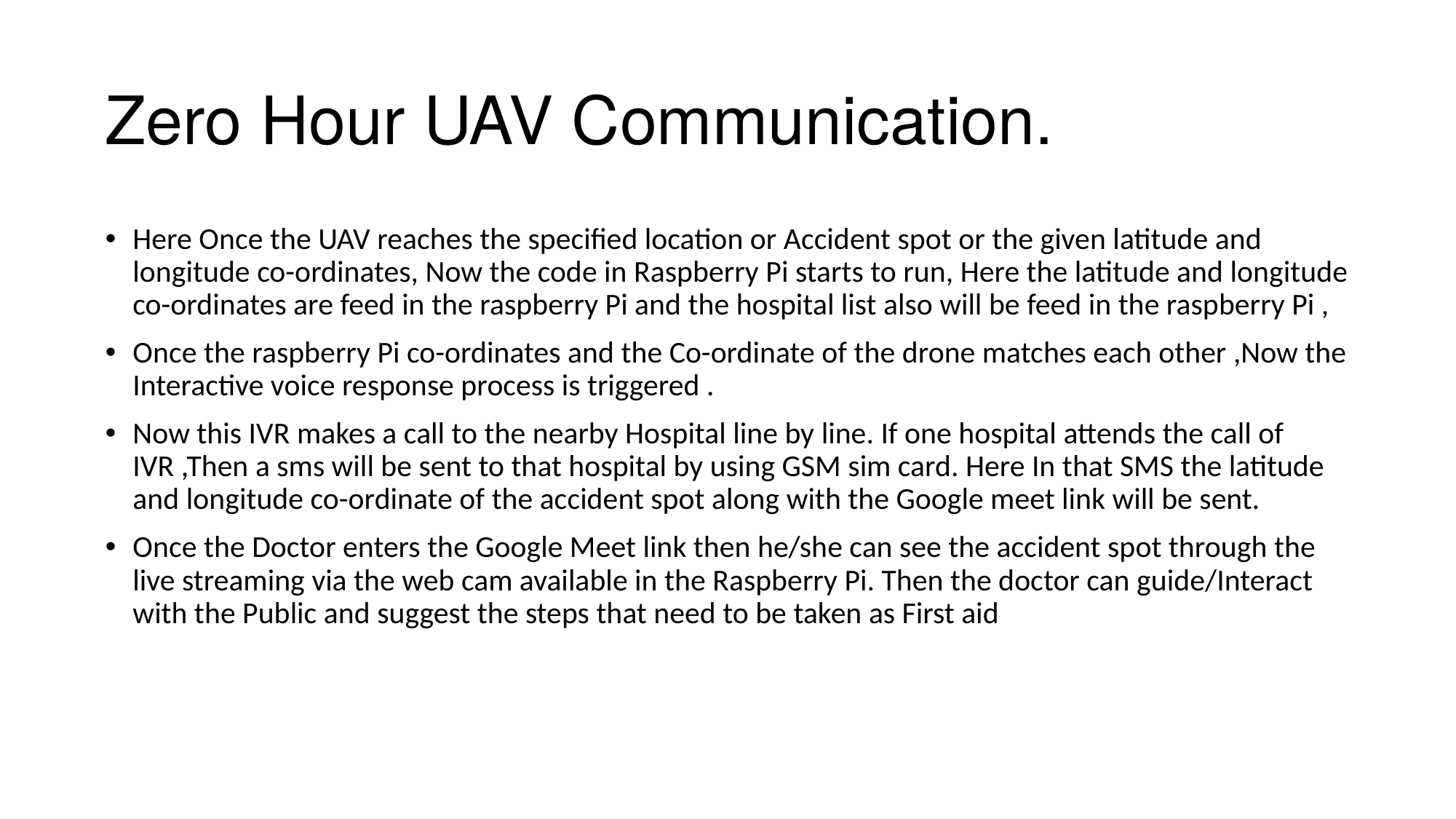

# Zero Hour UAV Communication.
Here Once the UAV reaches the specified location or Accident spot or the given latitude and longitude co-ordinates, Now the code in Raspberry Pi starts to run, Here the latitude and longitude co-ordinates are feed in the raspberry Pi and the hospital list also will be feed in the raspberry Pi ,
Once the raspberry Pi co-ordinates and the Co-ordinate of the drone matches each other ,Now the Interactive voice response process is triggered .
Now this IVR makes a call to the nearby Hospital line by line. If one hospital attends the call of IVR ,Then a sms will be sent to that hospital by using GSM sim card. Here In that SMS the latitude and longitude co-ordinate of the accident spot along with the Google meet link will be sent.
Once the Doctor enters the Google Meet link then he/she can see the accident spot through the live streaming via the web cam available in the Raspberry Pi. Then the doctor can guide/Interact with the Public and suggest the steps that need to be taken as First aid